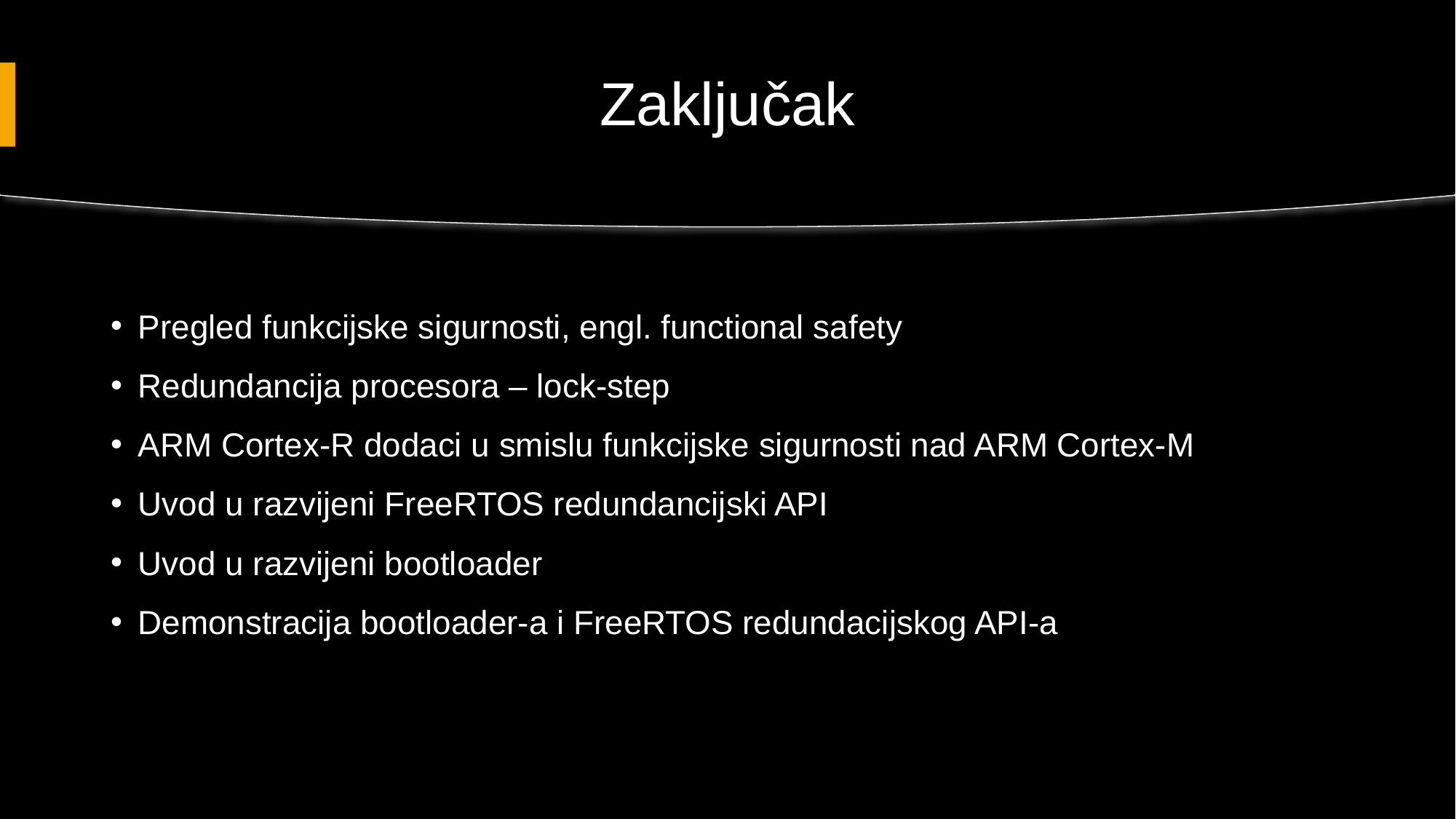

# Zaključak

Pregled funkcijske sigurnosti, engl. functional safety
Redundancija procesora – lock-step
ARM Cortex-R dodaci u smislu funkcijske sigurnosti nad ARM Cortex-M
Uvod u razvijeni FreeRTOS redundancijski API
Uvod u razvijeni bootloader
Demonstracija bootloader-a i FreeRTOS redundacijskog API-a
20